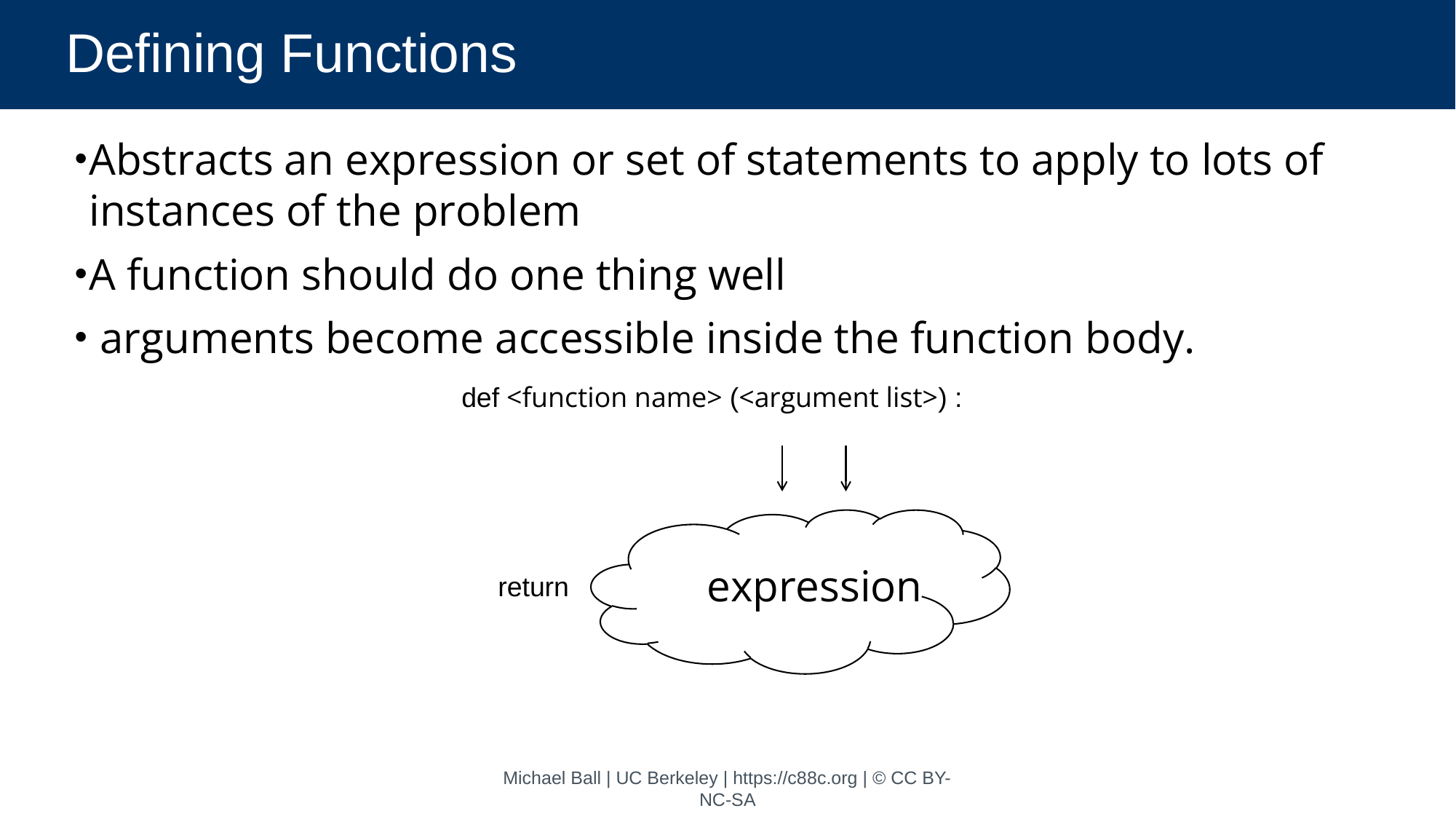

# Defining Functions
Abstracts an expression or set of statements to apply to lots of instances of the problem
A function should do one thing well
 arguments become accessible inside the function body.
def <function name> (<argument list>) :

expression
return
Michael Ball | UC Berkeley | https://c88c.org | © CC BY-NC-SA